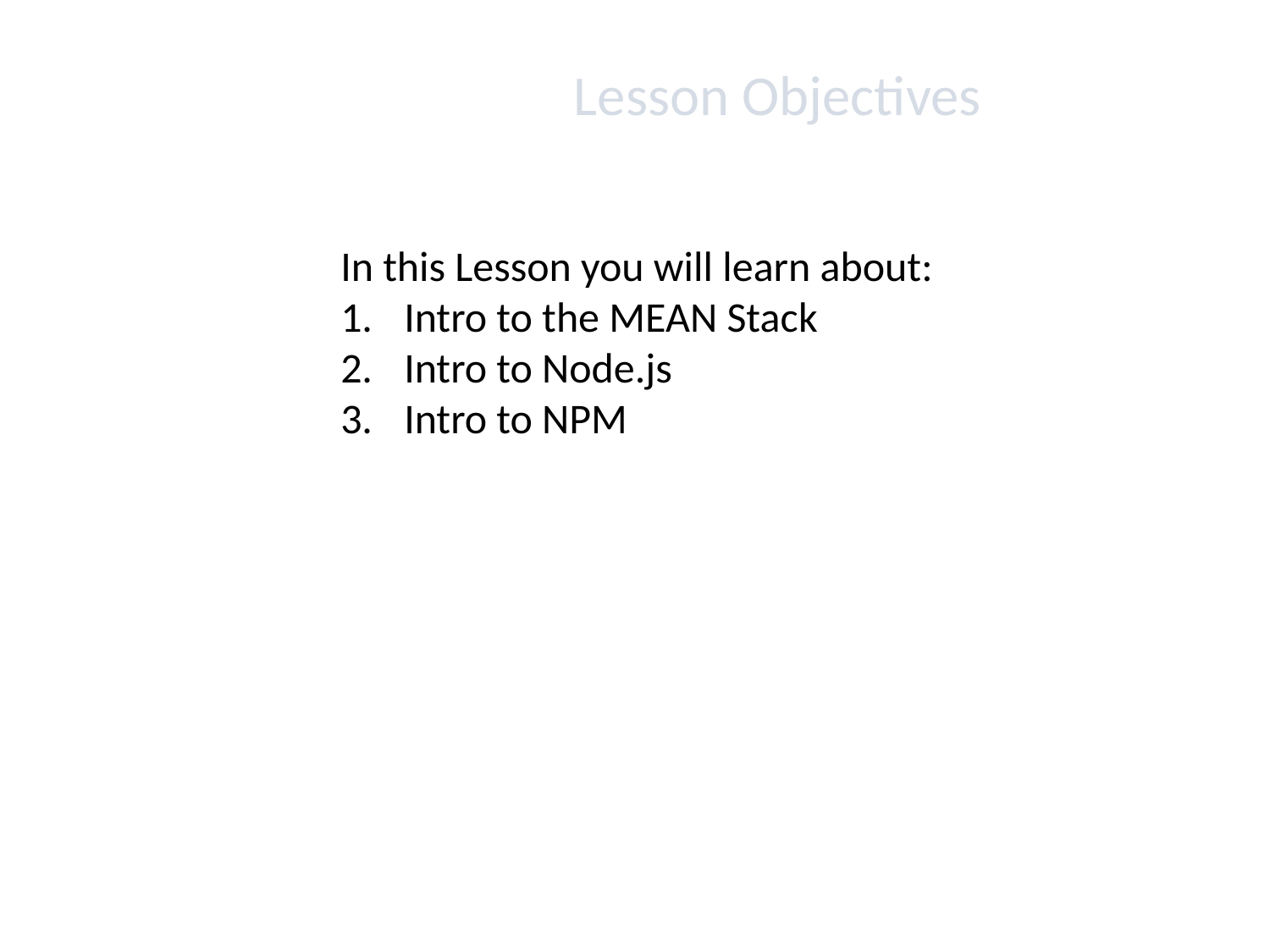

Lesson Objectives
In this Lesson you will learn about:
Intro to the MEAN Stack
Intro to Node.js
Intro to NPM